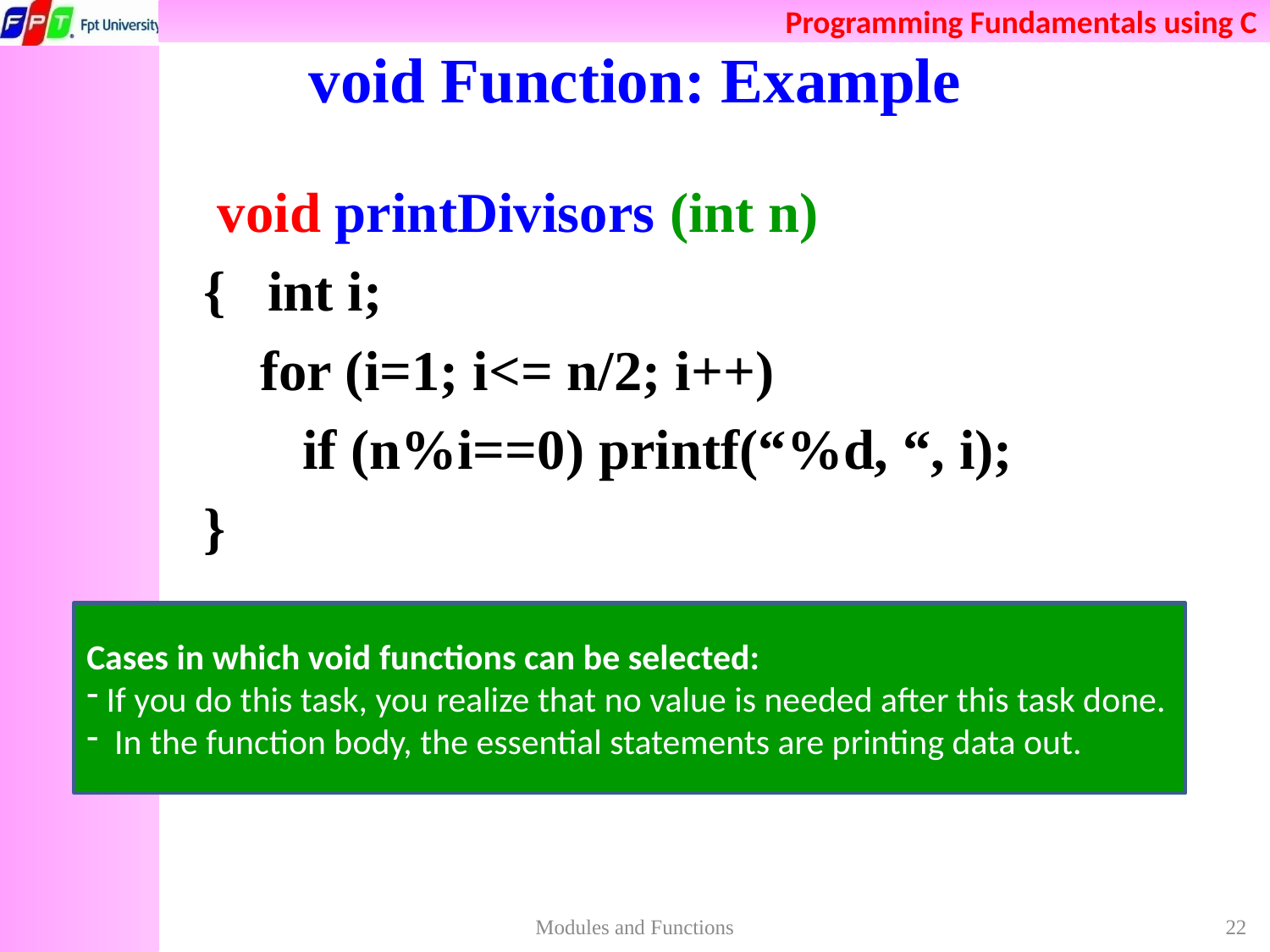

# void Function: Example
 void printDivisors (int n)
{   int i;
    for (i=1; i<= n/2; i++)
       if (n%i==0) printf(“%d, “, i);
}
Cases in which void functions can be selected:
 If you do this task, you realize that no value is needed after this task done.
  In the function body, the essential statements are printing data out.
Modules and Functions
22